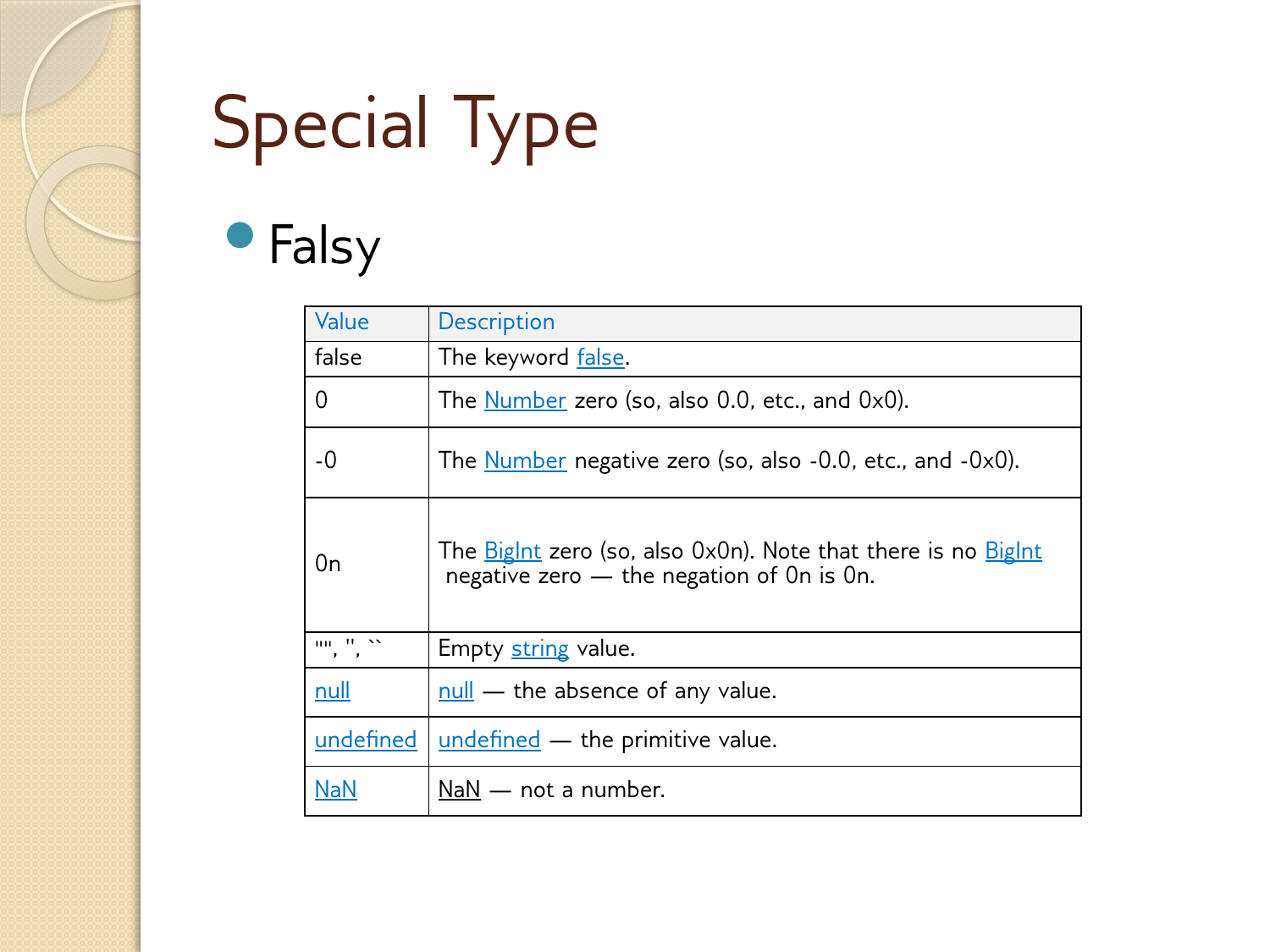

# Special Type
Falsy
| Value | Description |
| --- | --- |
| false | The keyword false. |
| 0 | The Number zero (so, also 0.0, etc., and 0x0). |
| -0 | The Number negative zero (so, also -0.0, etc., and -0x0). |
| 0n | The BigInt zero (so, also 0x0n). Note that there is no BigInt negative zero — the negation of 0n is 0n. |
| "", '', `` | Empty string value. |
| null | null — the absence of any value. |
| undefined | undefined — the primitive value. |
| NaN | NaN — not a number. |